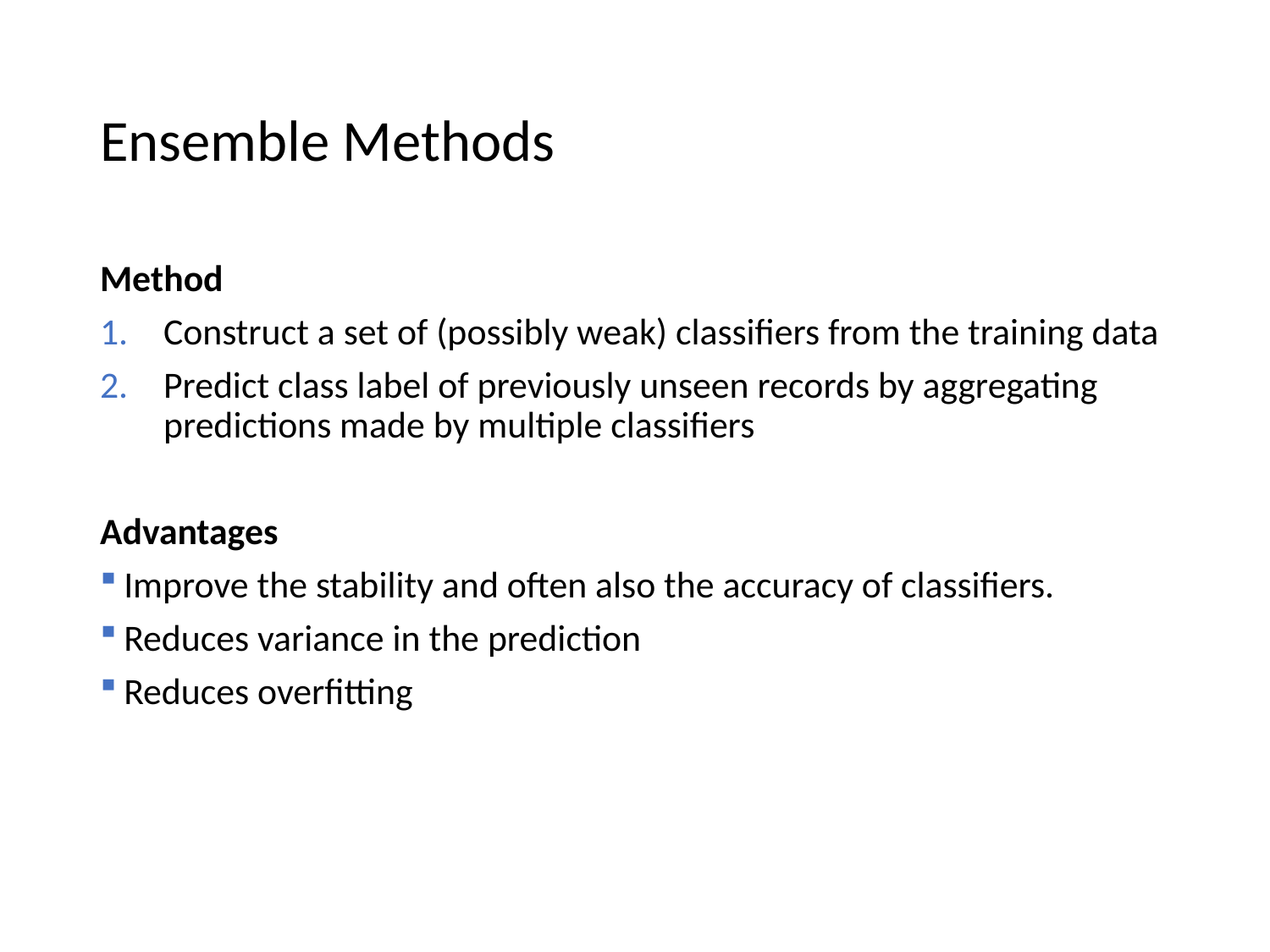

# Ensemble Methods
Method
Construct a set of (possibly weak) classifiers from the training data
Predict class label of previously unseen records by aggregating predictions made by multiple classifiers

Advantages
Improve the stability and often also the accuracy of classifiers.
Reduces variance in the prediction
Reduces overfitting